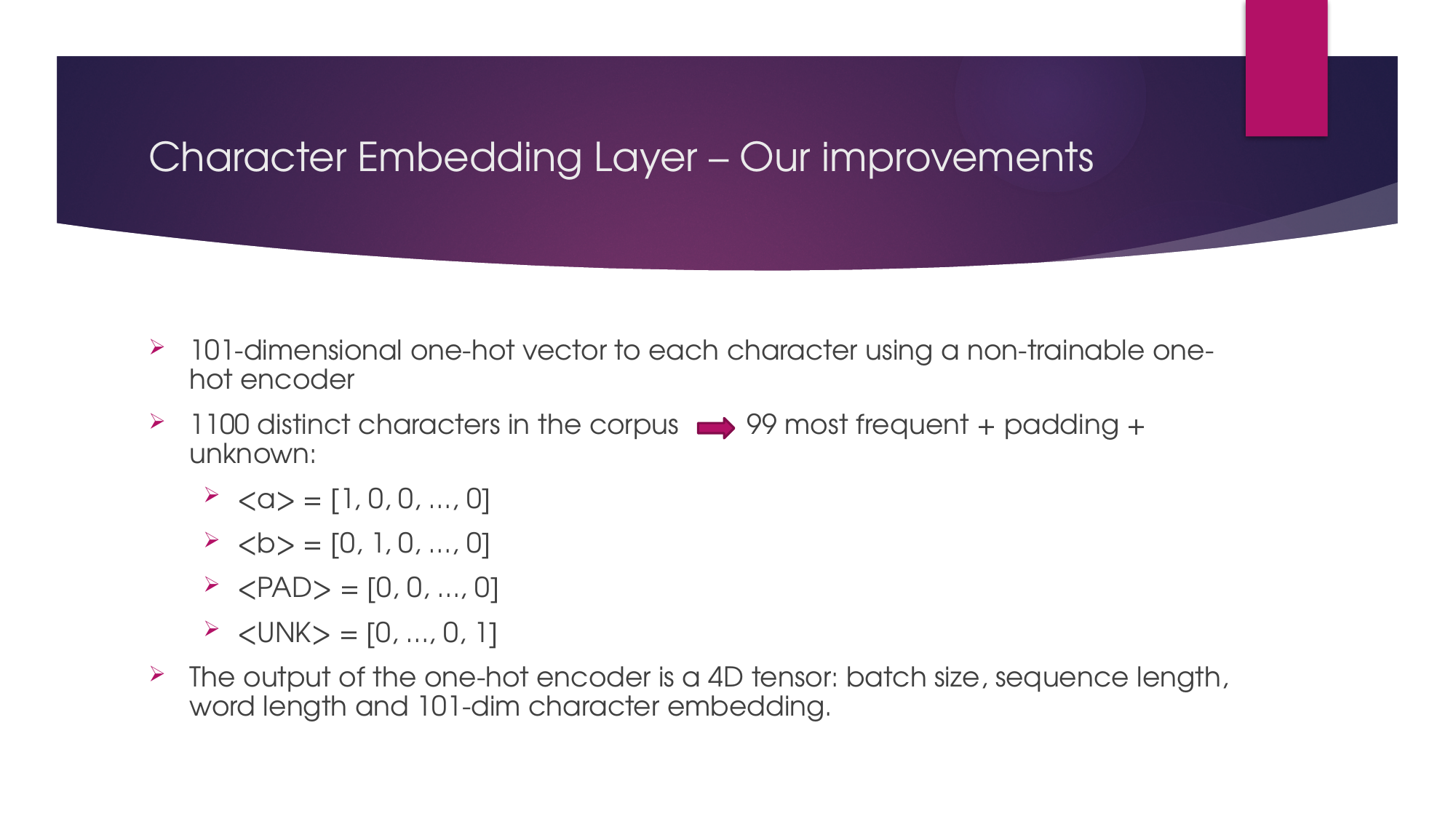

# Character Embedding Layer – Our improvements
101-dimensional one-hot vector to each character using a non-trainable one-hot encoder
1100 distinct characters in the corpus         99 most frequent + padding + unknown:
<a> = [1, 0, 0, …, 0]
<b> = [0, 1, 0, …, 0]
<PAD> = [0, 0, …, 0]
<UNK> = [0, …, 0, 1]
The output of the one-hot encoder is a 4D tensor: batch size, sequence length, word length and 101-dim character embedding.